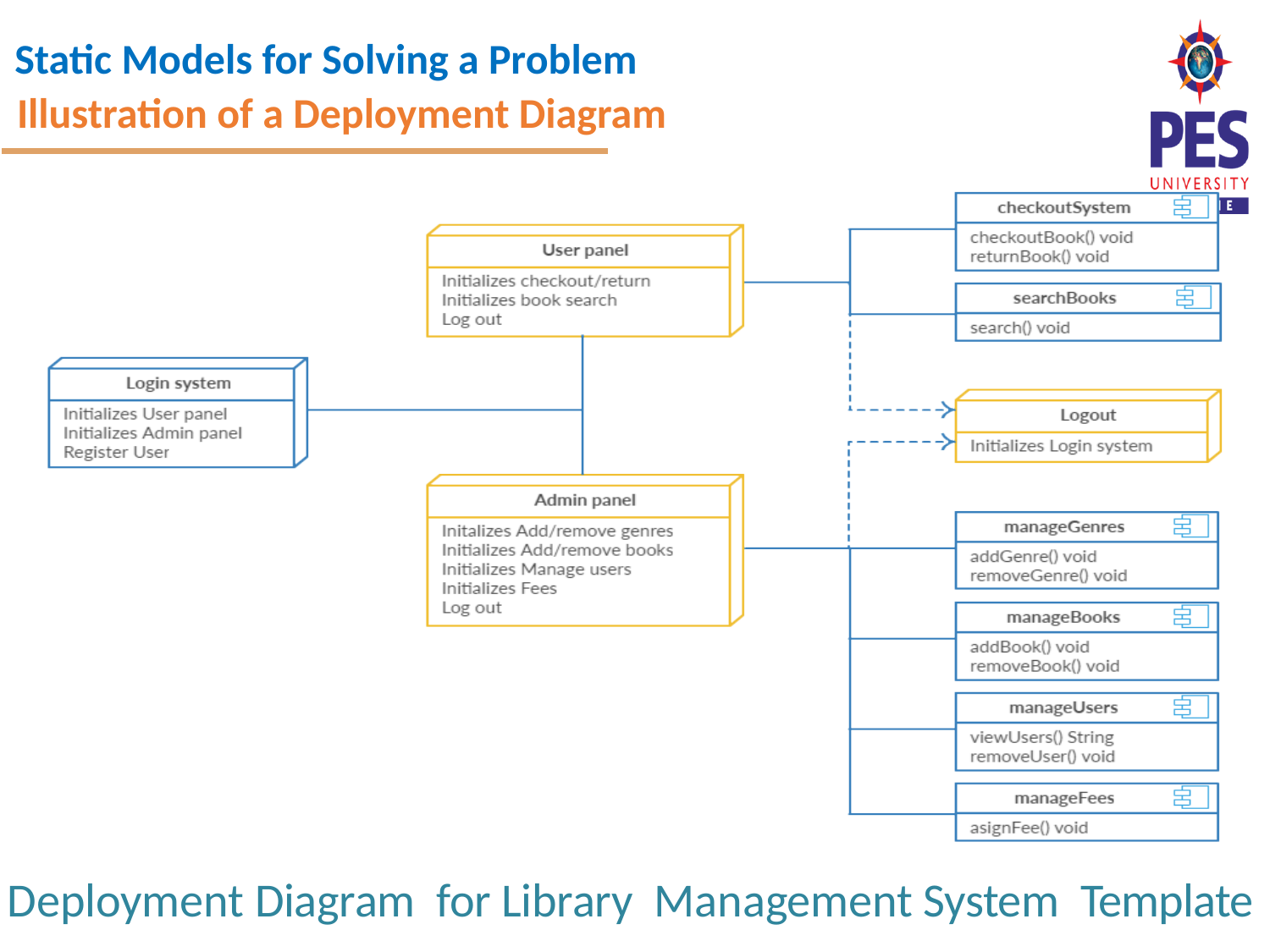

Illustration of a Deployment Diagram

Deployment Diagram  for Library  Management System  Template